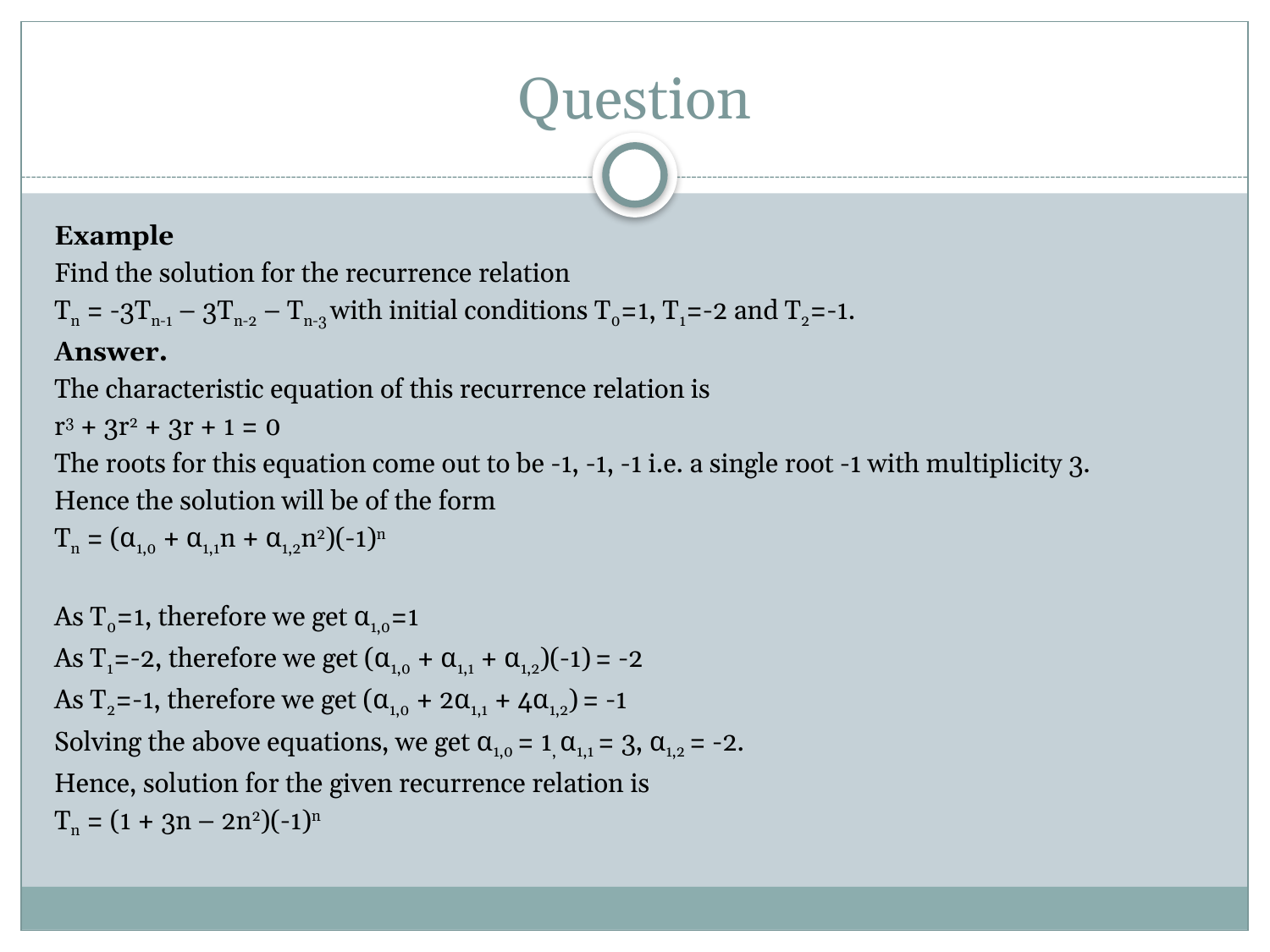

# Question
Example
Find the solution for the recurrence relation
Tn = -3Tn-1 – 3Tn-2 – Tn-3 with initial conditions T0=1, T1=-2 and T2=-1.
Answer.
The characteristic equation of this recurrence relation is
r3 + 3r2 + 3r + 1 = 0
The roots for this equation come out to be -1, -1, -1 i.e. a single root -1 with multiplicity 3.
Hence the solution will be of the form
Tn = (α1,0 + α1,1n + α1,2n2)(-1)n

As T0=1, therefore we get α1,0=1
As T1=-2, therefore we get (α1,0 + α1,1 + α1,2)(-1) = -2
As T2=-1, therefore we get (α1,0 + 2α1,1 + 4α1,2) = -1
Solving the above equations, we get α1,0 = 1, α1,1 = 3, α1,2 = -2.
Hence, solution for the given recurrence relation is
Tn = (1 + 3n – 2n2)(-1)n